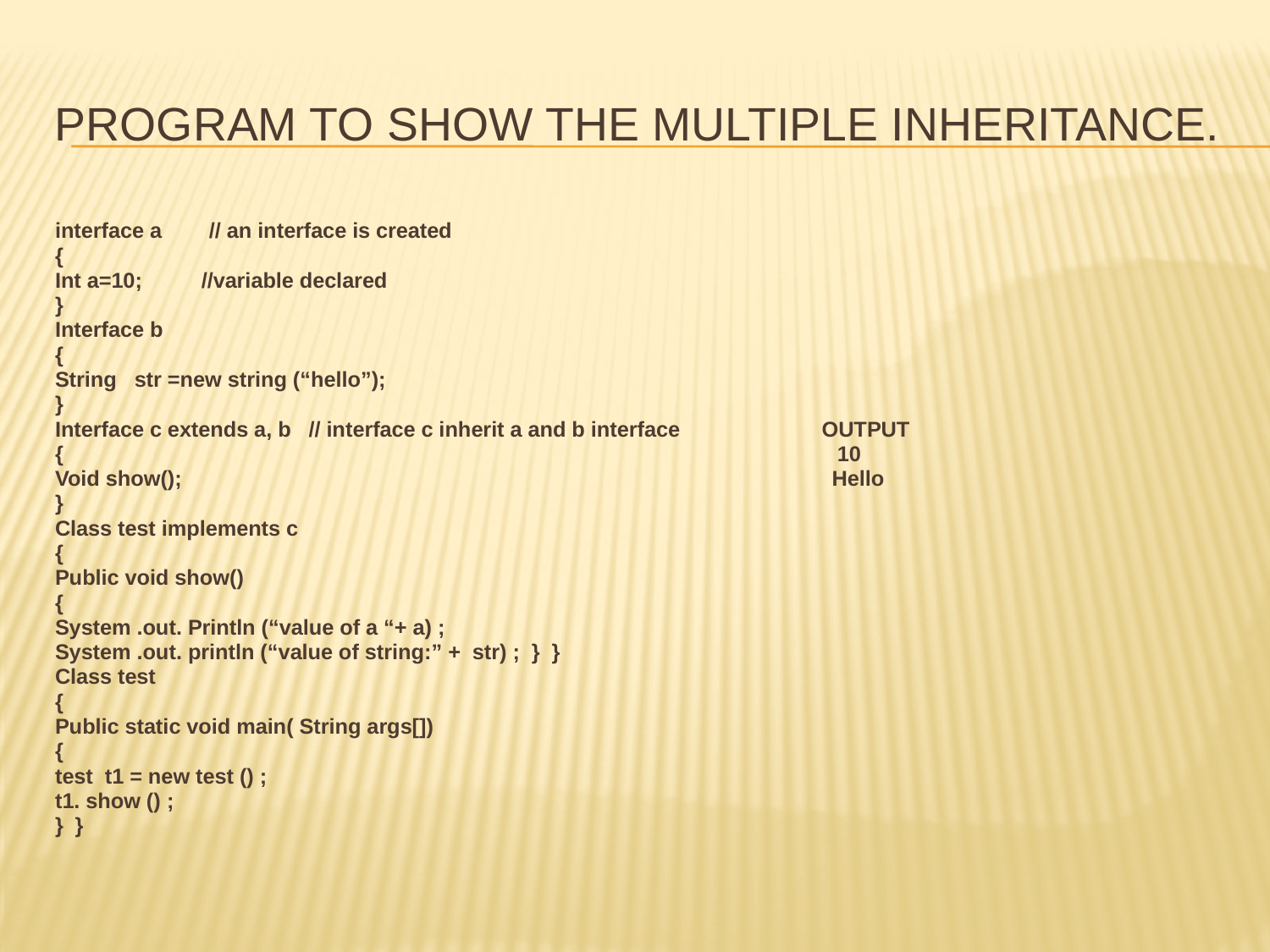

# Program to show the multiple inheritance.
interface a        // an interface is created
{
Int a=10;          //variable declared
}
Interface b
{
String   str =new string (“hello”);
}
Interface c extends a, b   // interface c inherit a and b interface                        OUTPUT
{                                                                                                                                   10
Void show();                                                                                                              Hello
}
Class test implements c
{
Public void show()
{
System .out. Println (“value of a “+ a) ;
System .out. println (“value of string:” +  str) ;  }  }
Class test
{
Public static void main( String args[])
{
test  t1 = new test () ;
t1. show () ;
}  }